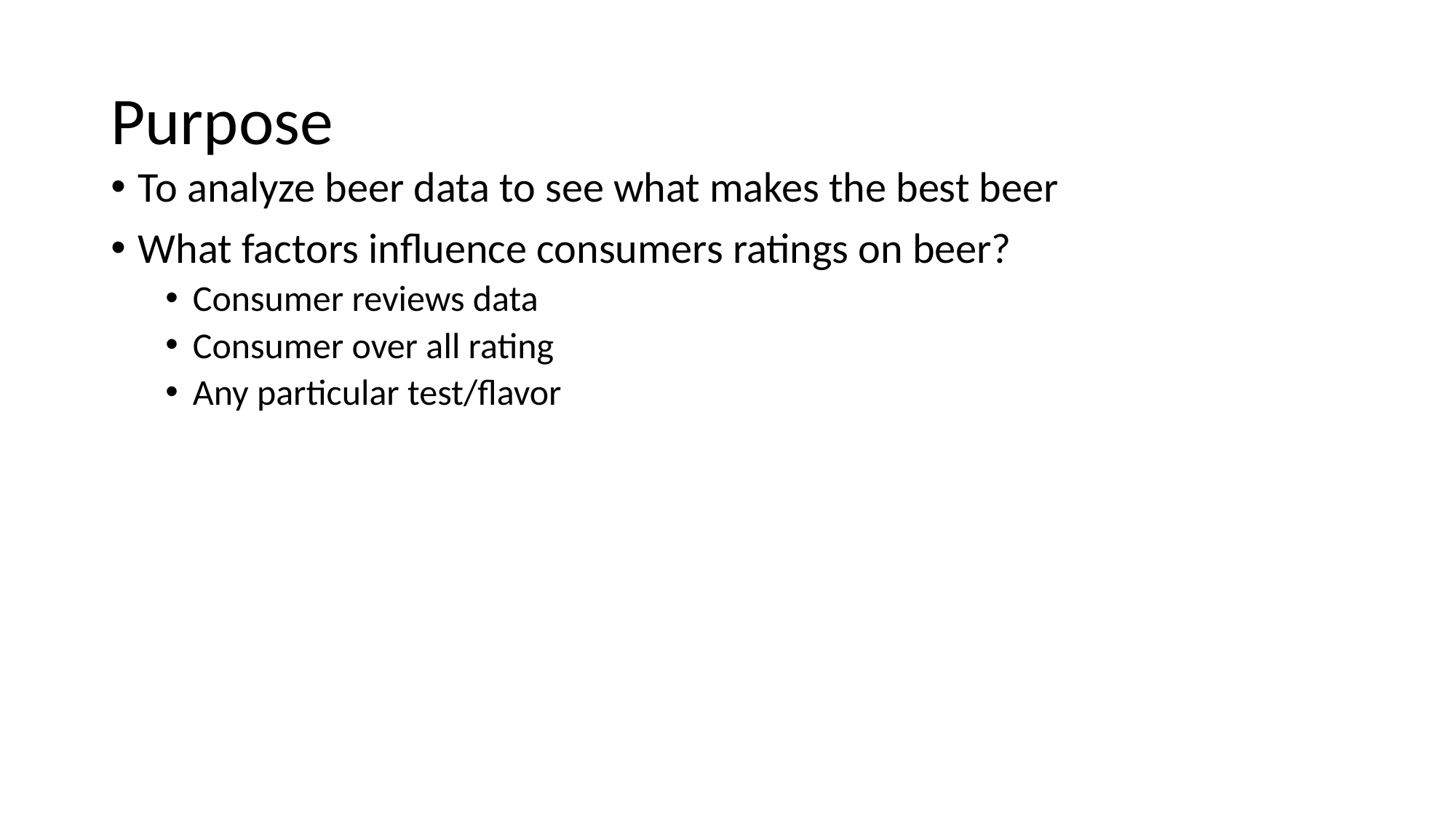

# Purpose
To analyze beer data to see what makes the best beer
What factors influence consumers ratings on beer?
Consumer reviews data
Consumer over all rating
Any particular test/flavor